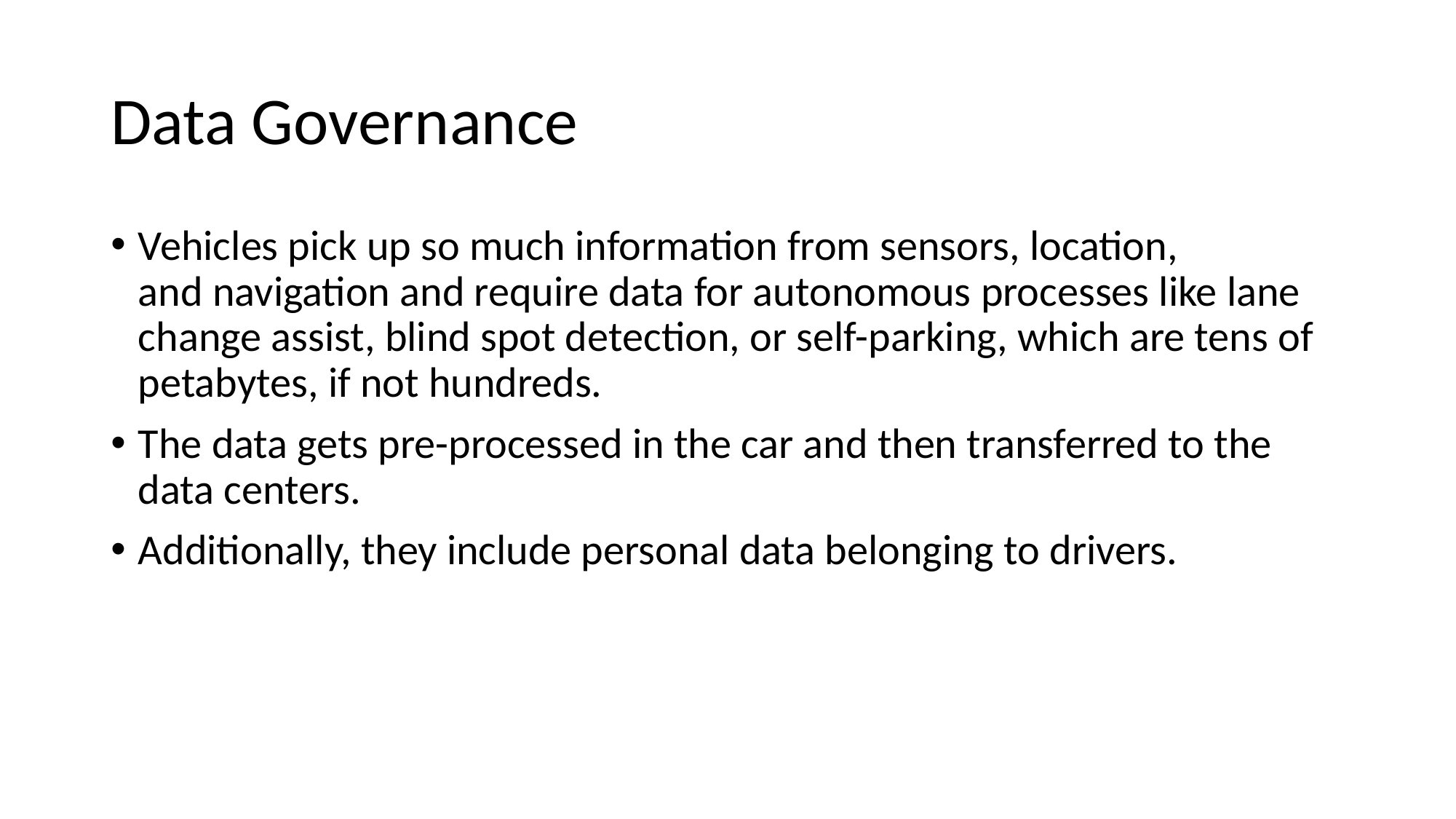

# Data Governance
Vehicles pick up so much information from sensors, location, and navigation and require data for autonomous processes like lane change assist, blind spot detection, or self-parking, which are tens of petabytes, if not hundreds.
The data gets pre-processed in the car and then transferred to the data centers.
Additionally, they include personal data belonging to drivers.